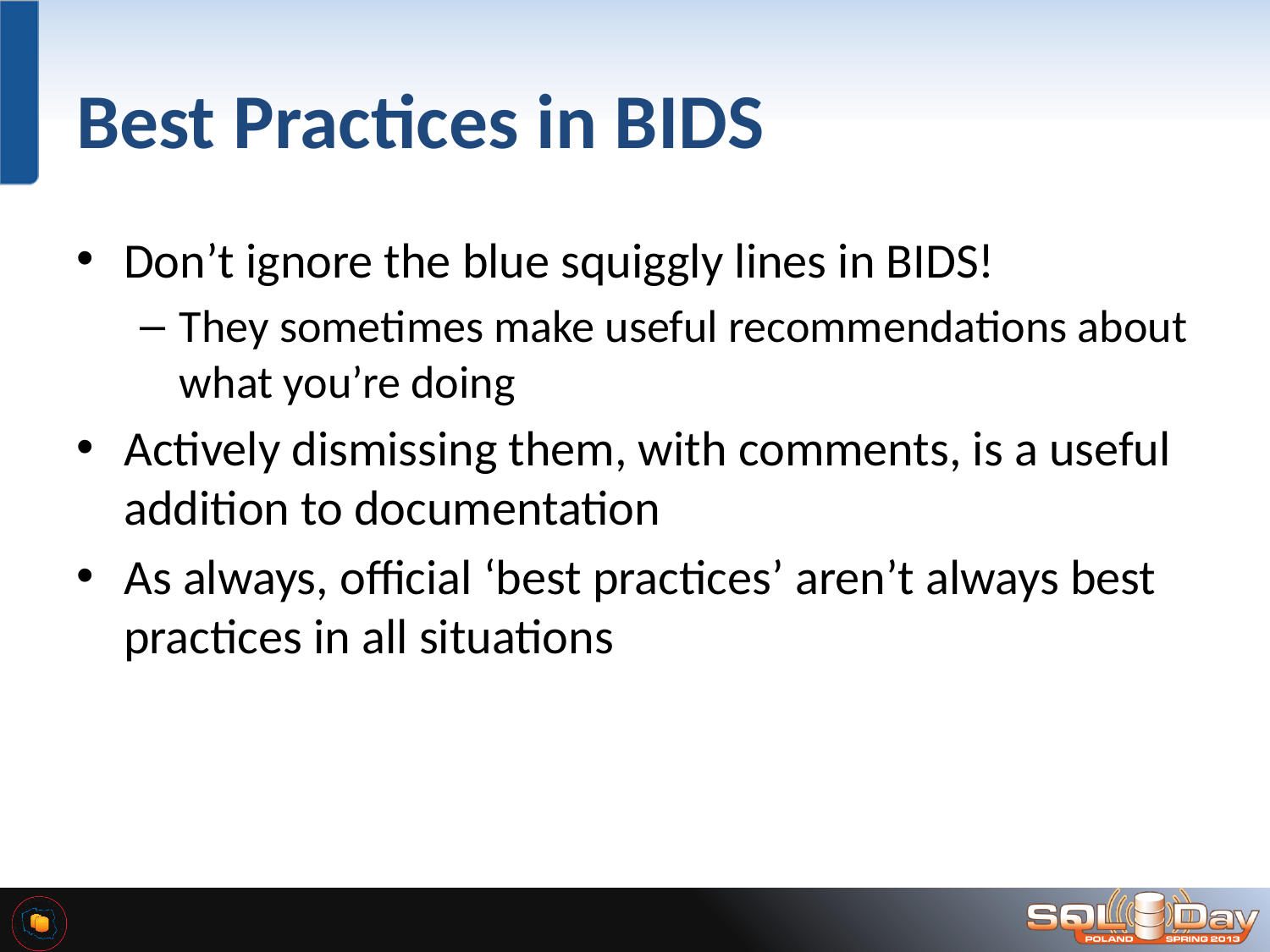

# Best Practices in BIDS
Don’t ignore the blue squiggly lines in BIDS!
They sometimes make useful recommendations about what you’re doing
Actively dismissing them, with comments, is a useful addition to documentation
As always, official ‘best practices’ aren’t always best practices in all situations